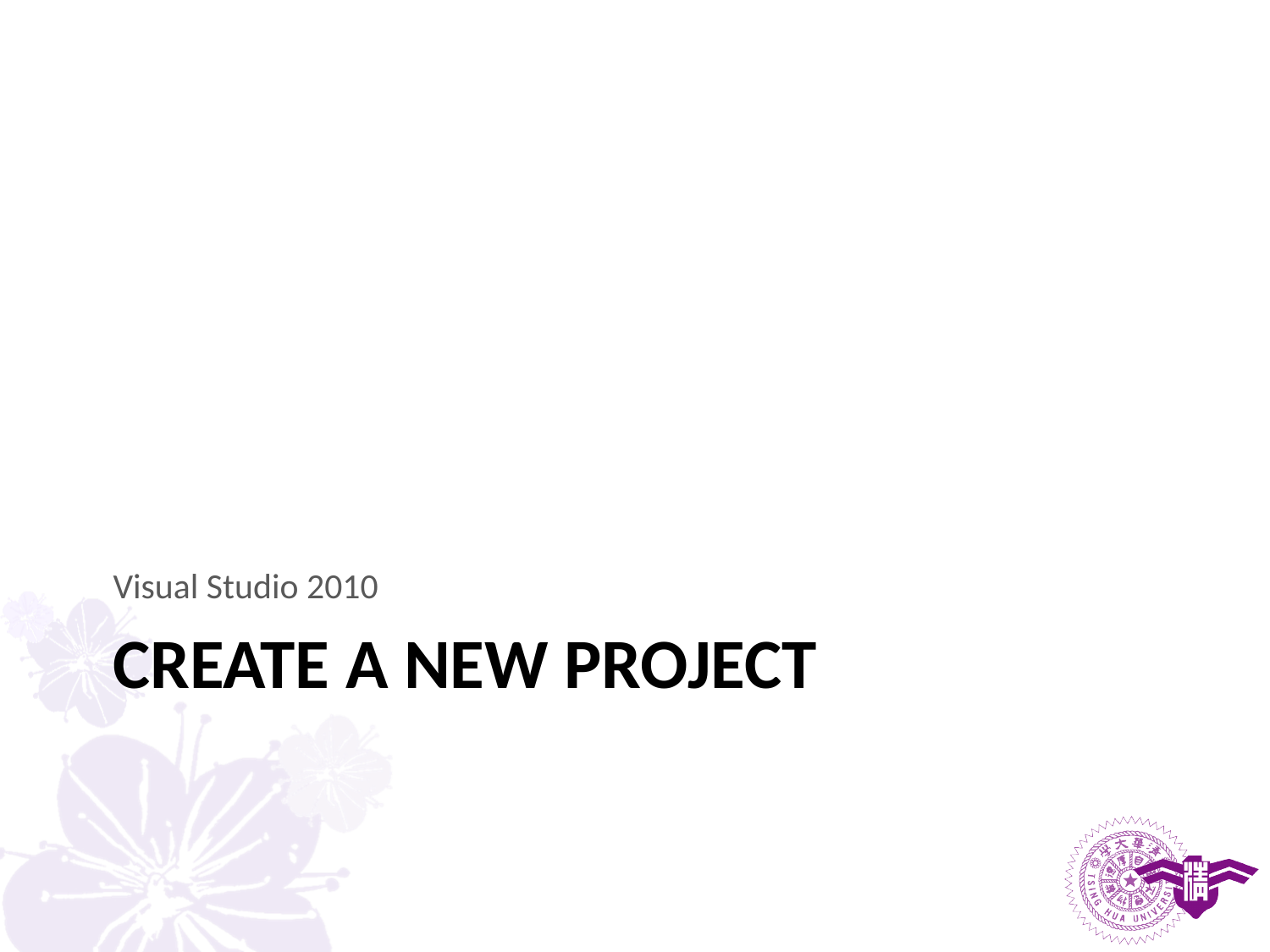

Visual Studio 2010
# Create a New Project